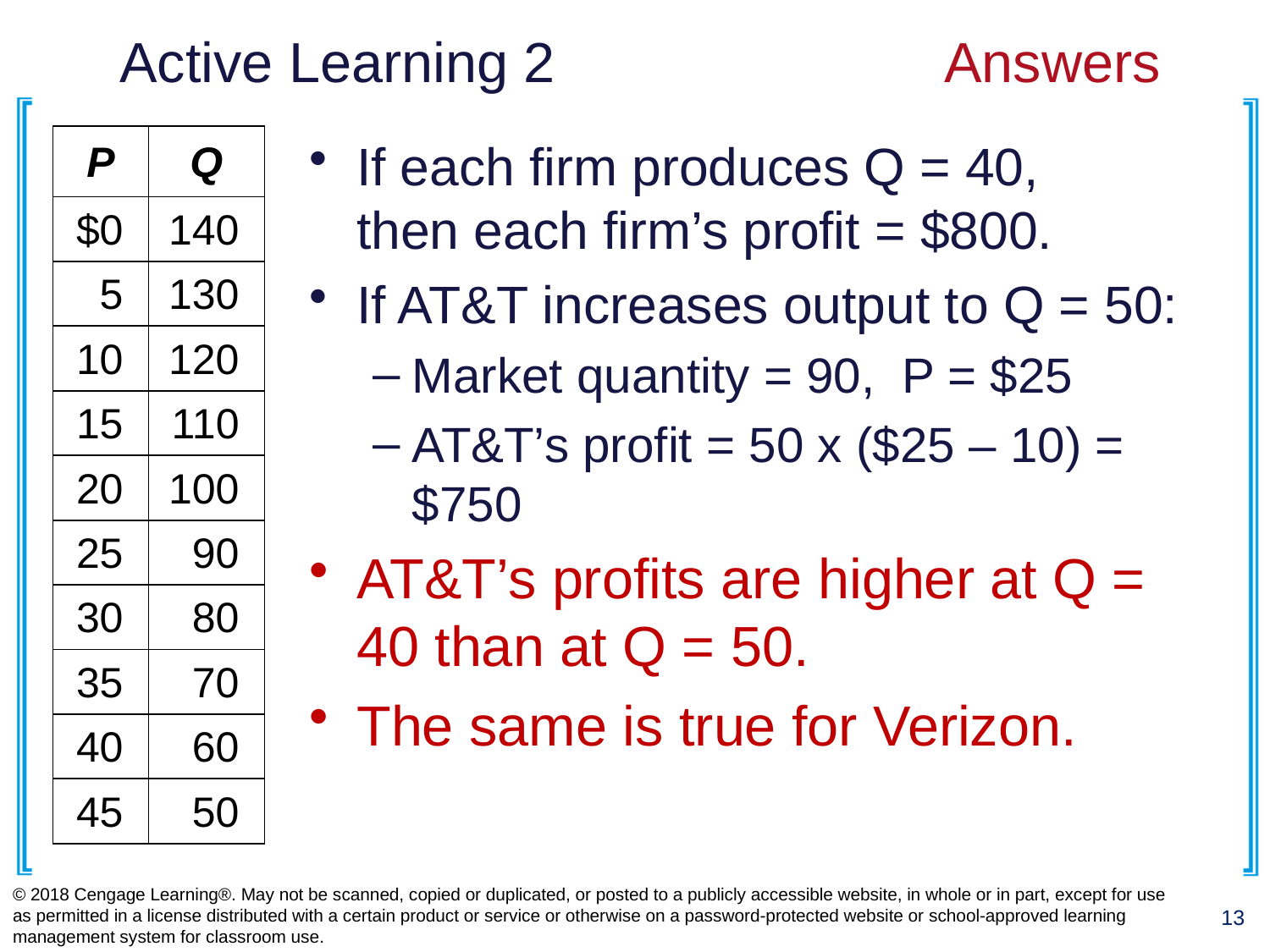

# Active Learning 2		   	    Answers
| P | Q |
| --- | --- |
| $0 | 140 |
| 5 | 130 |
| 10 | 120 |
| 15 | 110 |
| 20 | 100 |
| 25 | 90 |
| 30 | 80 |
| 35 | 70 |
| 40 | 60 |
| 45 | 50 |
If each firm produces Q = 40,
then each firm’s profit = $800.
If AT&T increases output to Q = 50:
Market quantity = 90,  P = $25
AT&T’s profit = 50 x ($25 – 10) = $750
AT&T’s profits are higher at Q = 40 than at Q = 50.
The same is true for Verizon.
© 2018 Cengage Learning®. May not be scanned, copied or duplicated, or posted to a publicly accessible website, in whole or in part, except for use as permitted in a license distributed with a certain product or service or otherwise on a password-protected website or school-approved learning management system for classroom use.
13